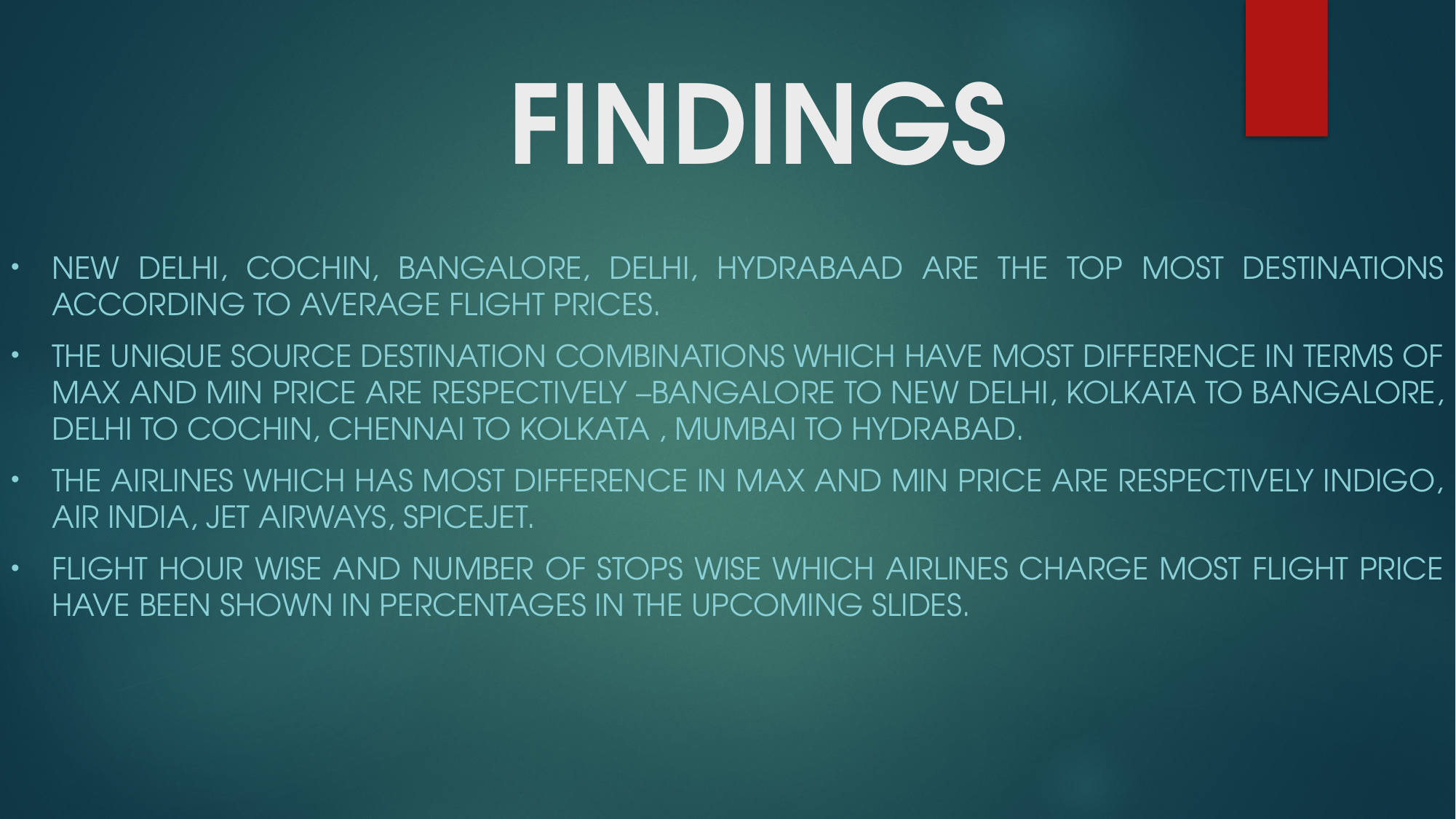

# FINDINGS

NEW DELHI, COCHIN, BANGALORE, DELHI, HYDRABAAD ARE THE TOP MOST DESTINATIONS ACCORDING TO AVERAGE FLIGHT PRICES.
THE UNIQUE SOURCE DESTINATION COMBINATIONS WHICH HAVE MOST DIFFERENCE IN TERMS OF MAX AND MIN PRICE ARE RESPECTIVELY –BANGALORE TO NEW DELHI, KOLKATA TO BANGALORE, DELHI TO COCHIN, CHENNAI TO KOLKATA , MUMBAI TO HYDRABAD.
THE AIRLINES WHICH HAS MOST DIFFERENCE IN MAX AND MIN PRICE ARE RESPECTIVELY INDIGO, AIR INDIA, JET AIRWAYS, SPICEJET.
FLIGHT HOUR WISE AND NUMBER OF STOPS WISE WHICH AIRLINES CHARGE MOST FLIGHT PRICE HAVE BEEN SHOWN IN PERCENTAGES IN THE UPCOMING SLIDES.